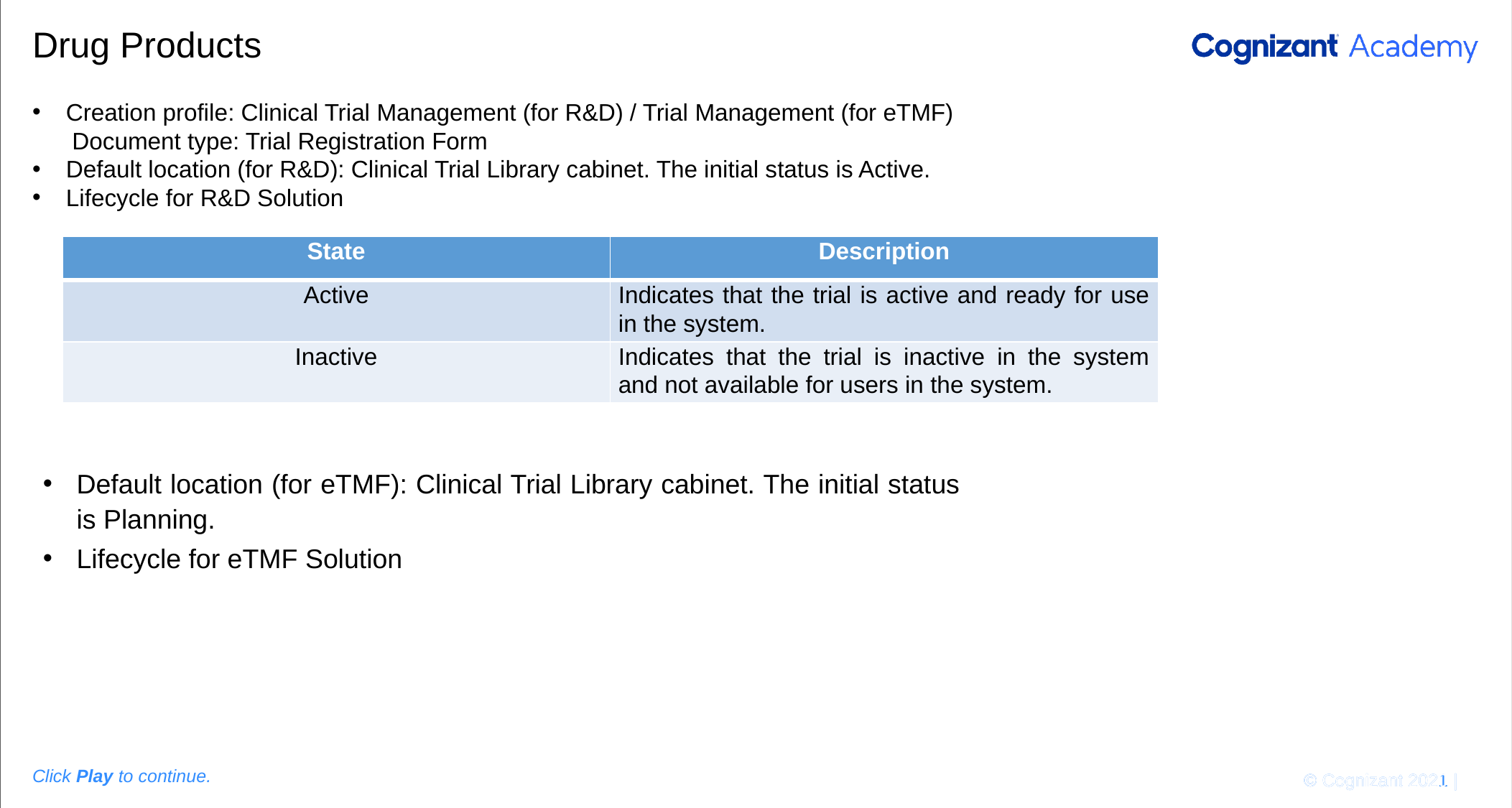

Please add the graphic description here.
# Drug Products
Creation profile: Clinical Trial Management (for R&D) / Trial Management (for eTMF)
      Document type: Trial Registration Form
Default location (for R&D): Clinical Trial Library cabinet. The initial status is Active.
Lifecycle for R&D Solution
| State | Description |
| --- | --- |
| Active | Indicates that the trial is active and ready for use in the system. |
| Inactive | Indicates that the trial is inactive in the system and not available for users in the system. |
Default location (for eTMF): Clinical Trial Library cabinet. The initial status is Planning.
Lifecycle for eTMF Solution
© Cognizant 2020 |
Click Play to continue.